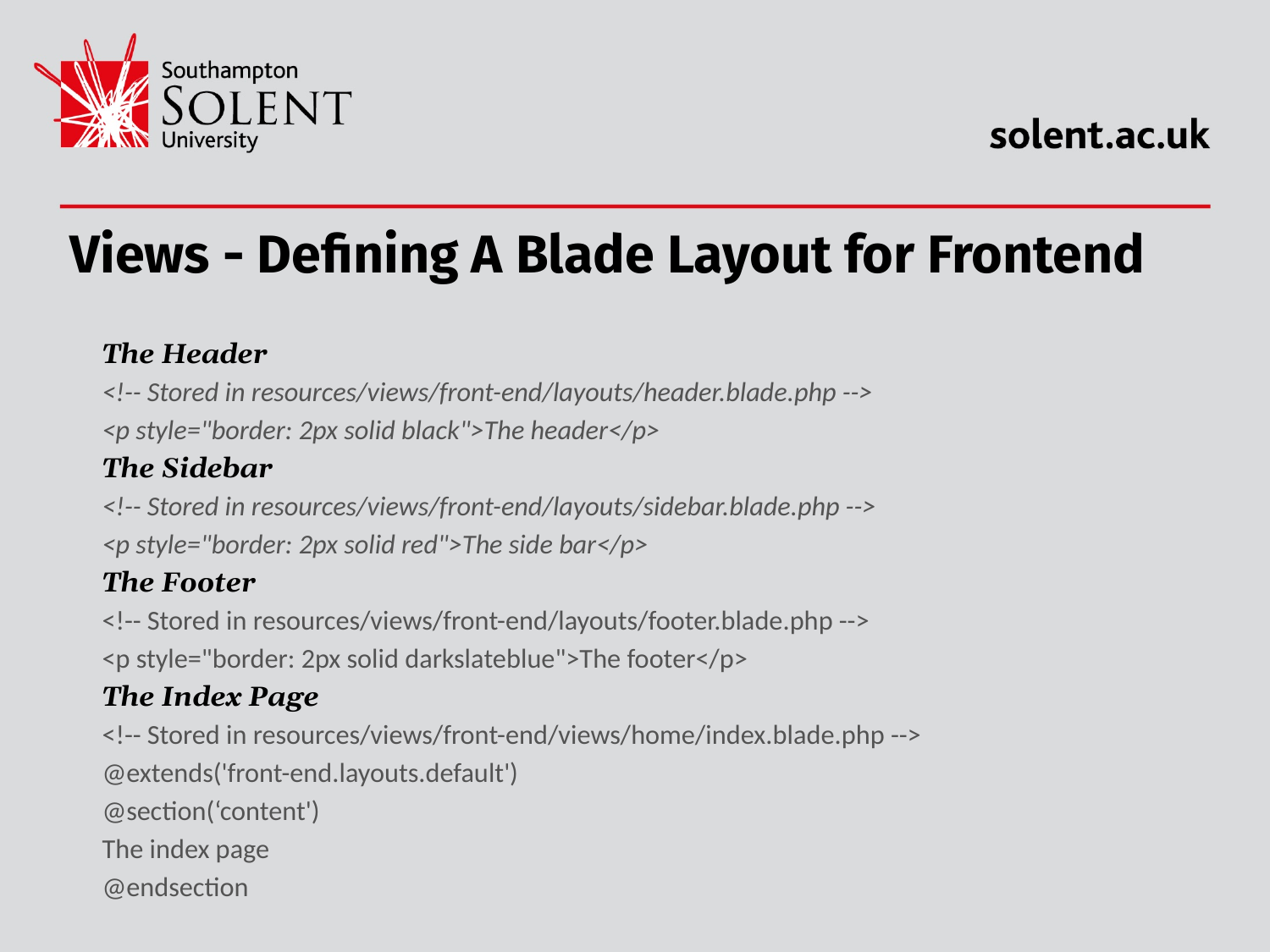

# Views - Defining A Blade Layout for Frontend
The Header
<!-- Stored in resources/views/front-end/layouts/header.blade.php -->
<p style="border: 2px solid black">The header</p>
The Sidebar
<!-- Stored in resources/views/front-end/layouts/sidebar.blade.php -->
<p style="border: 2px solid red">The side bar</p>
The Footer
<!-- Stored in resources/views/front-end/layouts/footer.blade.php -->
<p style="border: 2px solid darkslateblue">The footer</p>
The Index Page
<!-- Stored in resources/views/front-end/views/home/index.blade.php -->
@extends('front-end.layouts.default')
@section(‘content')
The index page
@endsection
2
10